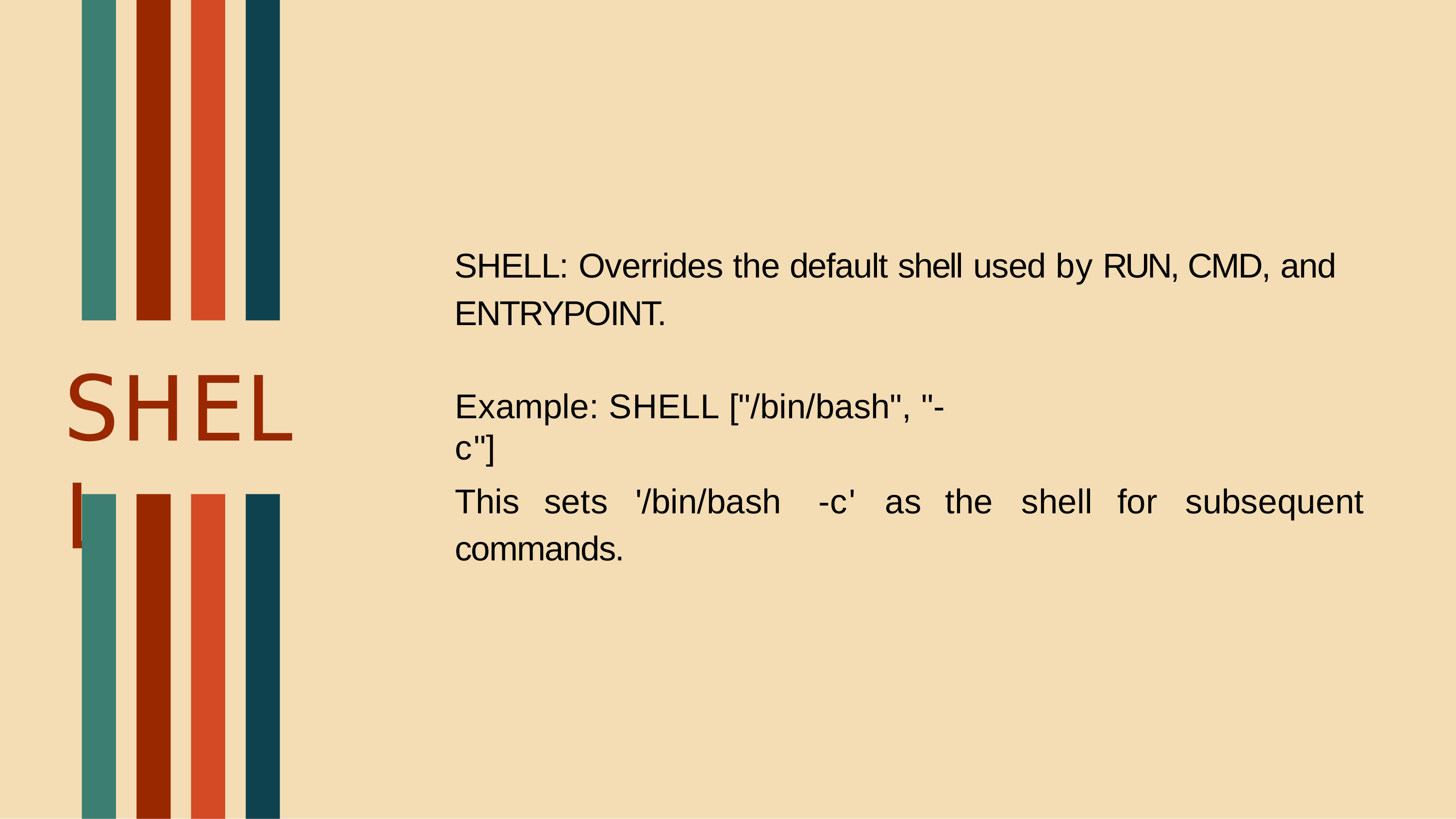

# SHELL: Overrides the default shell used by RUN, CMD, and  ENTRYPOINT.
SHELL
Example: SHELL ["/bin/bash", "-c"]
This	sets	'/bin/bash	-c'	as	the	shell	for	subsequent  commands.